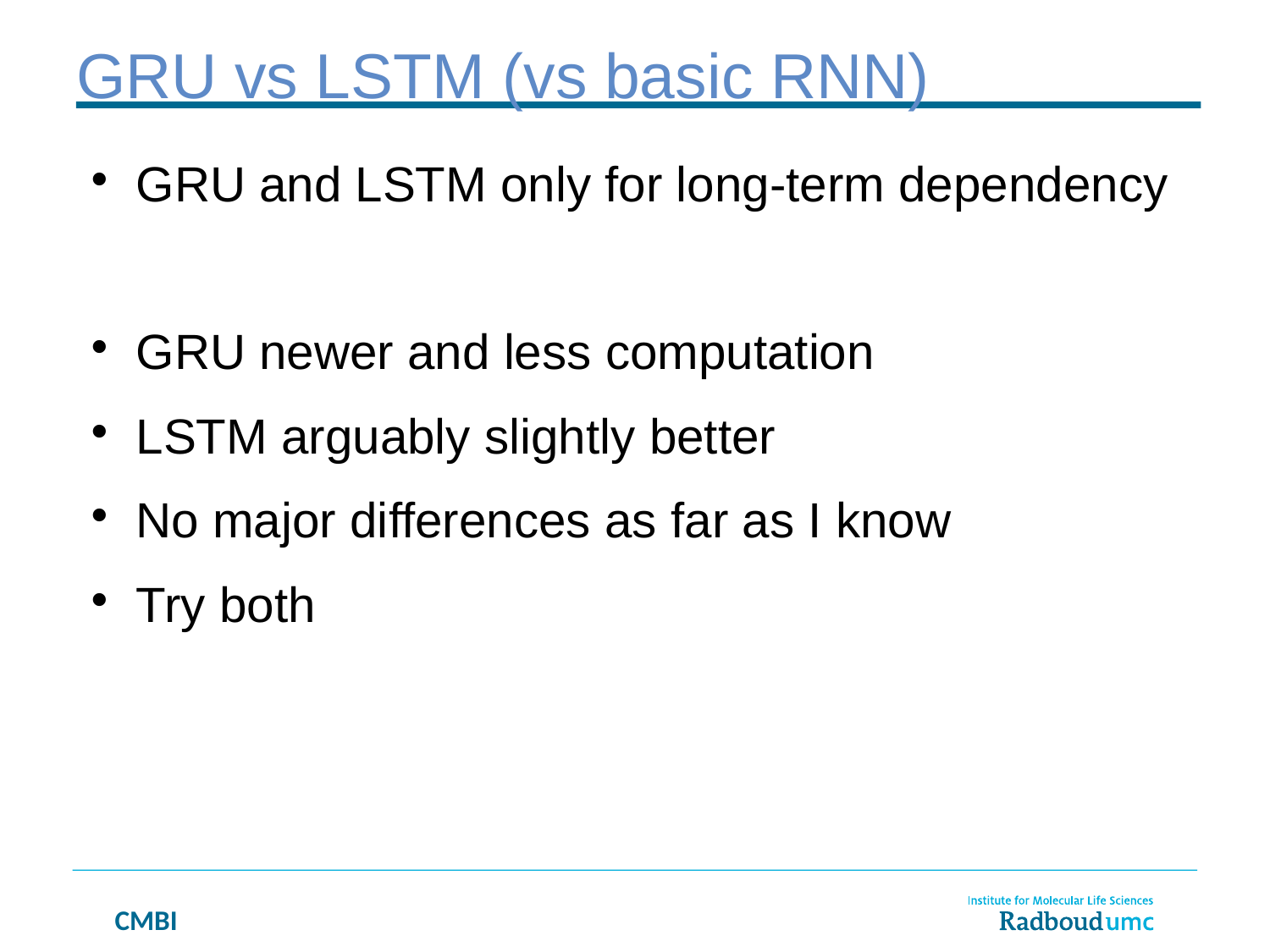

GRU vs LSTM (vs basic RNN)
GRU and LSTM only for long-term dependency

GRU newer and less computation
LSTM arguably slightly better
No major differences as far as I know
Try both